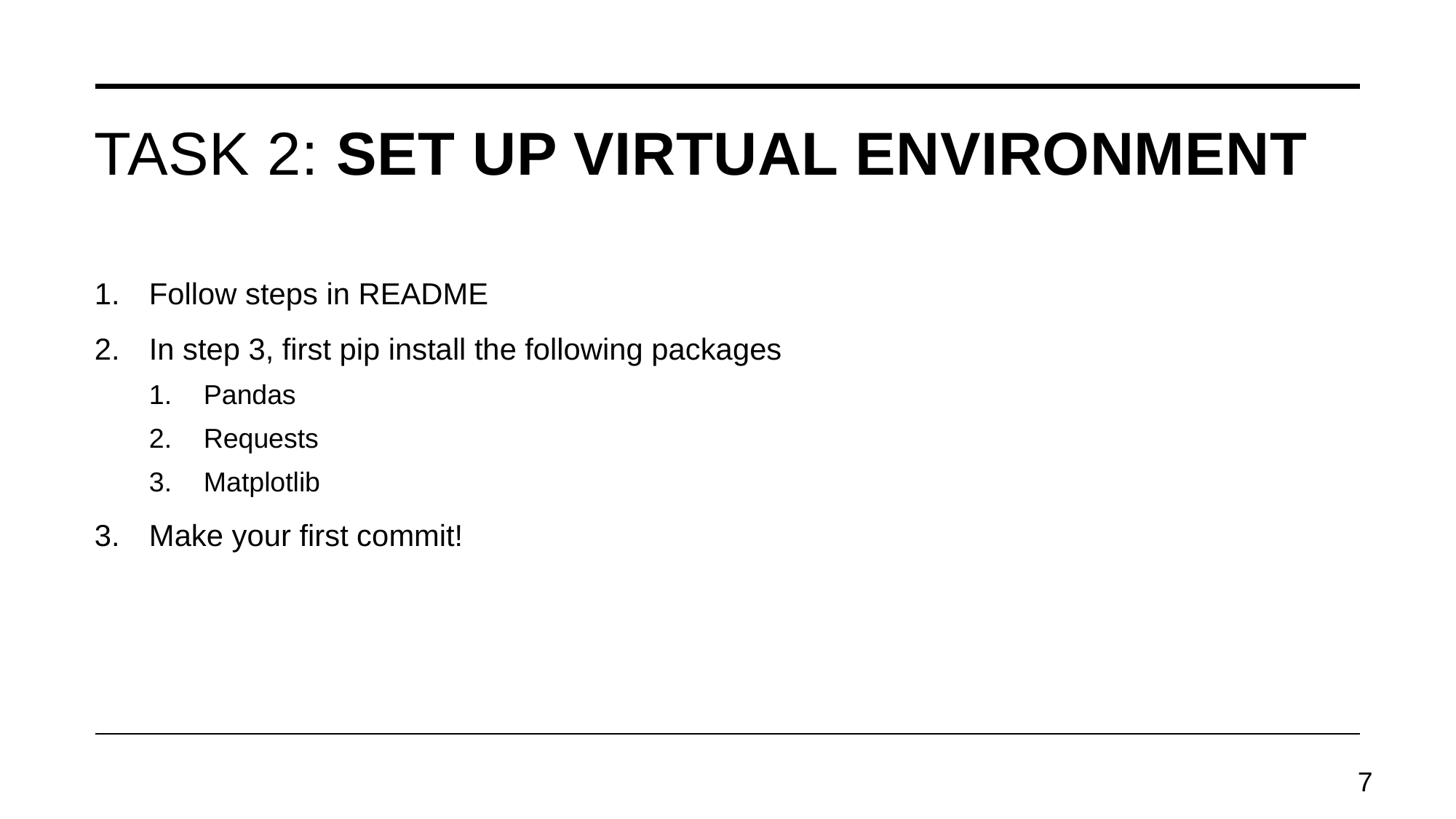

# TASK 2: SET UP VIRTUAL ENVIRONMENT
Follow steps in README
In step 3, first pip install the following packages
Pandas
Requests
Matplotlib
Make your first commit!
7